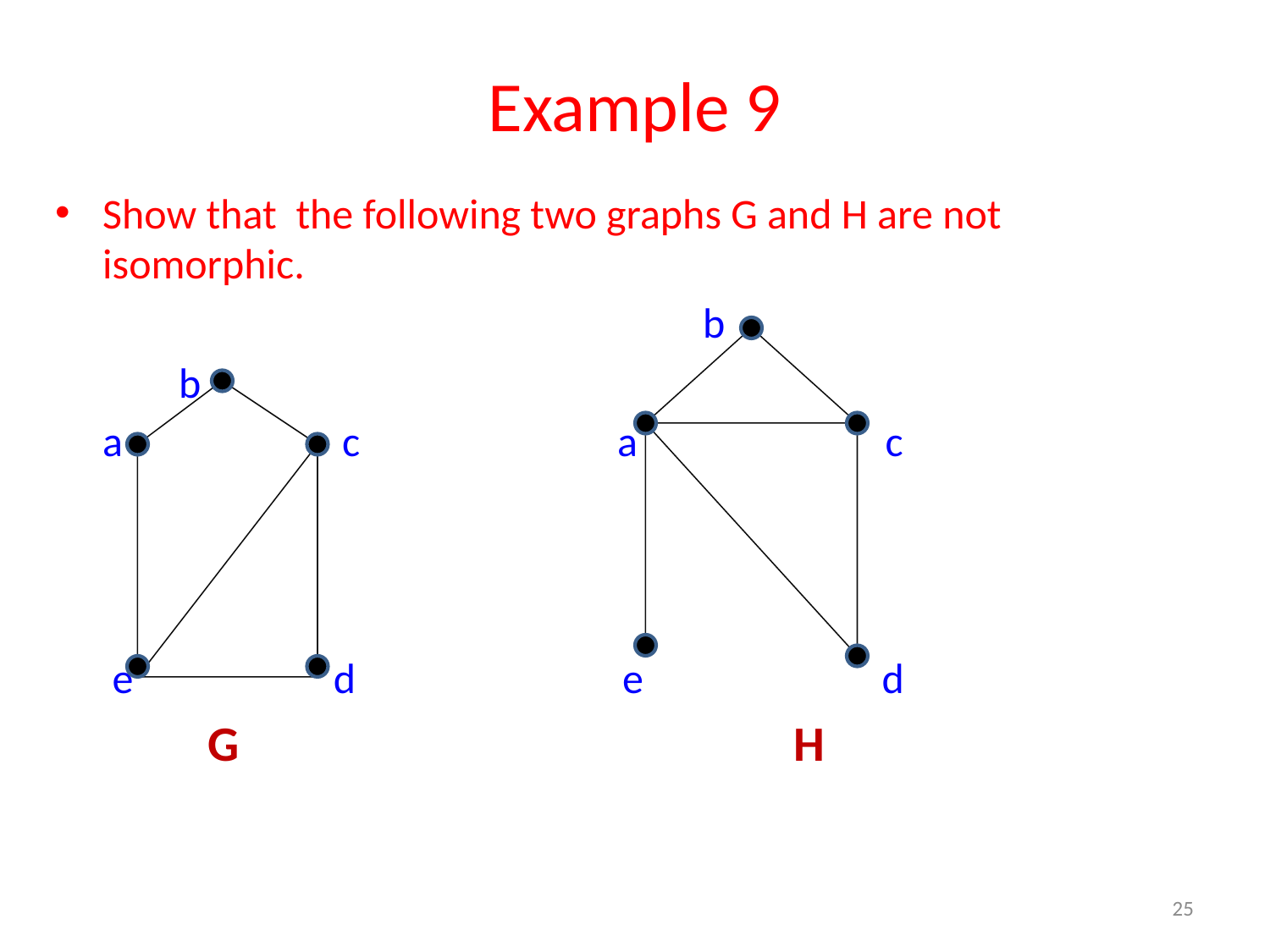

# Example 9
Show that  the following two graphs G and H are not isomorphic.
                                                                    b
             b
     a                       c                           a                          c

      e                     d                            e                         d
                G 				     H

25